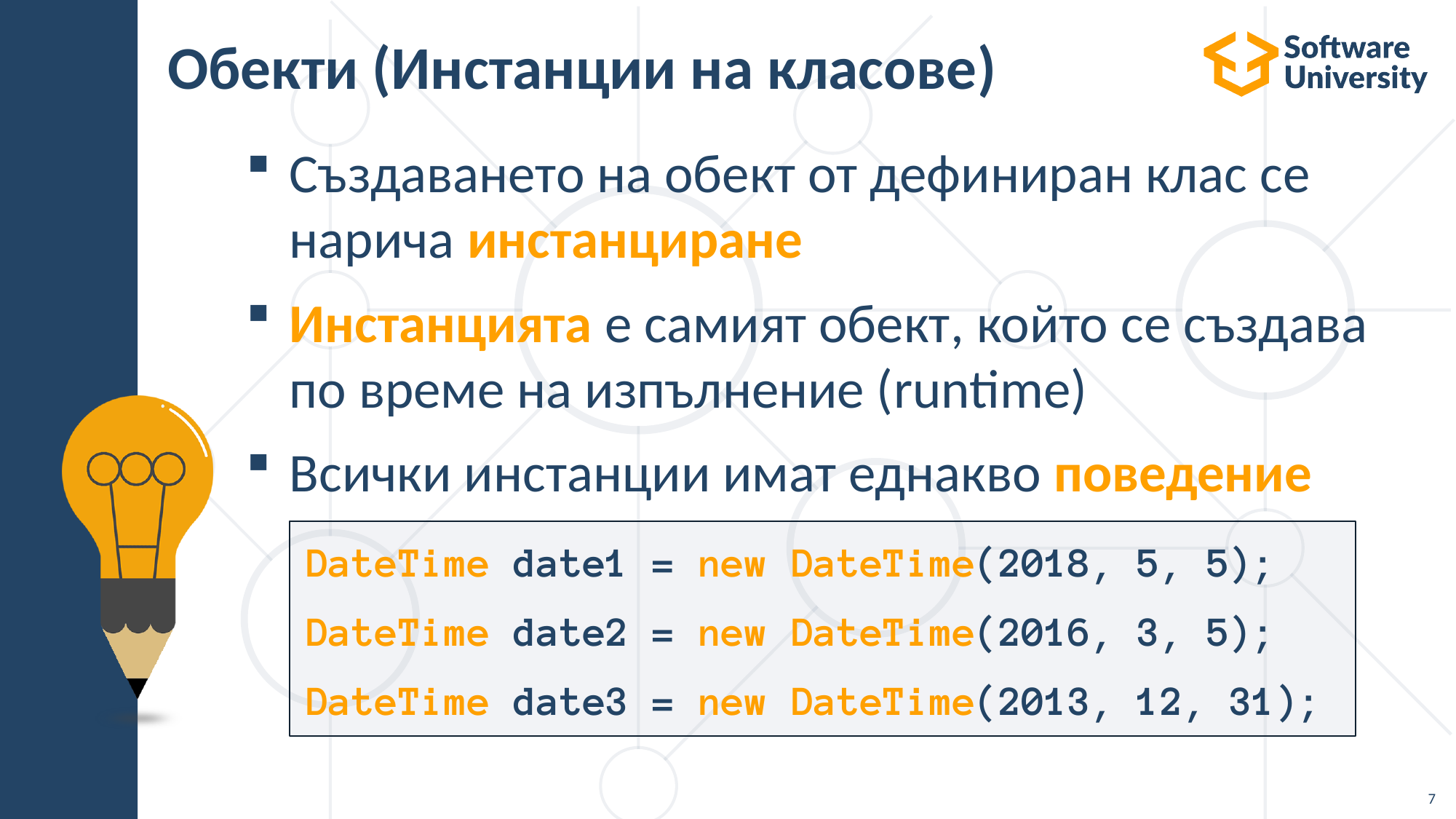

# Обекти (Инстанции на класове)
Създаването на обект от дефиниран клас се нарича инстанциране
Инстанцията е самият обект, който се създава по време на изпълнение (runtime)
Всички инстанции имат еднакво поведение
DateTime date1 = new DateTime(2018, 5, 5);
DateTime date2 = new DateTime(2016, 3, 5);
DateTime date3 = new DateTime(2013, 12, 31);
7